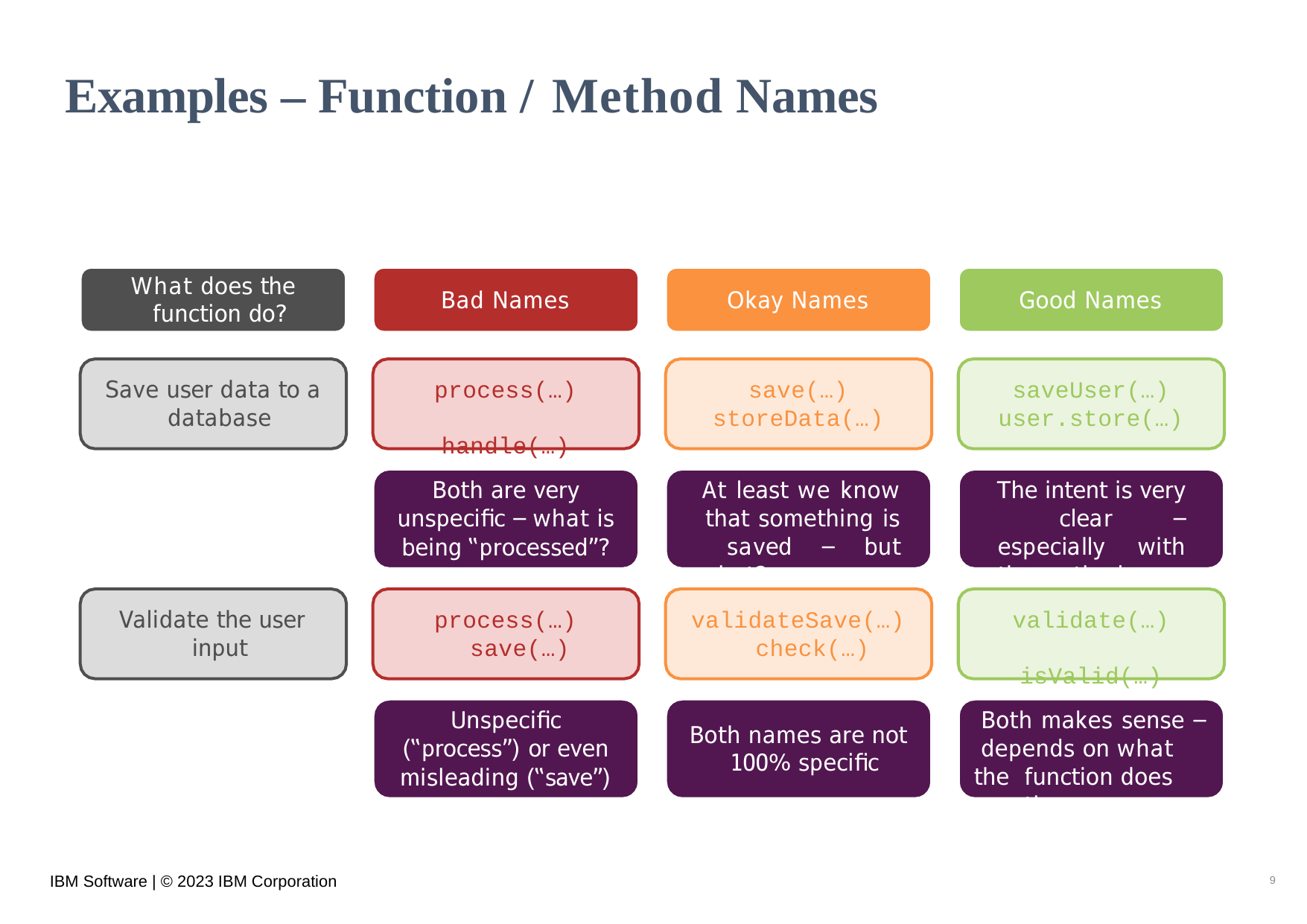

# Examples – Function / Method Names

What does the  function do?
Bad Names
Okay Names
Good Names

Save user data to a  database
process(…)  handle(…)
save(…)  storeData(…)
saveUser(…)  user.store(…)

Both are very
unspecific – what is
being “processed”?
At least we know  that something is  saved – but what?
The intent is very  clear – especially  with the method

Validate the user  input
process(…)  save(…)
validateSave(…)  check(…)
validate(…)  isValid(…)

Unspecific
(“process”) or even
misleading (“save”)
Both makes sense –  depends on what the  function does exactly
Both names are not  100% specific
IBM Software | © 2023 IBM Corporation
9